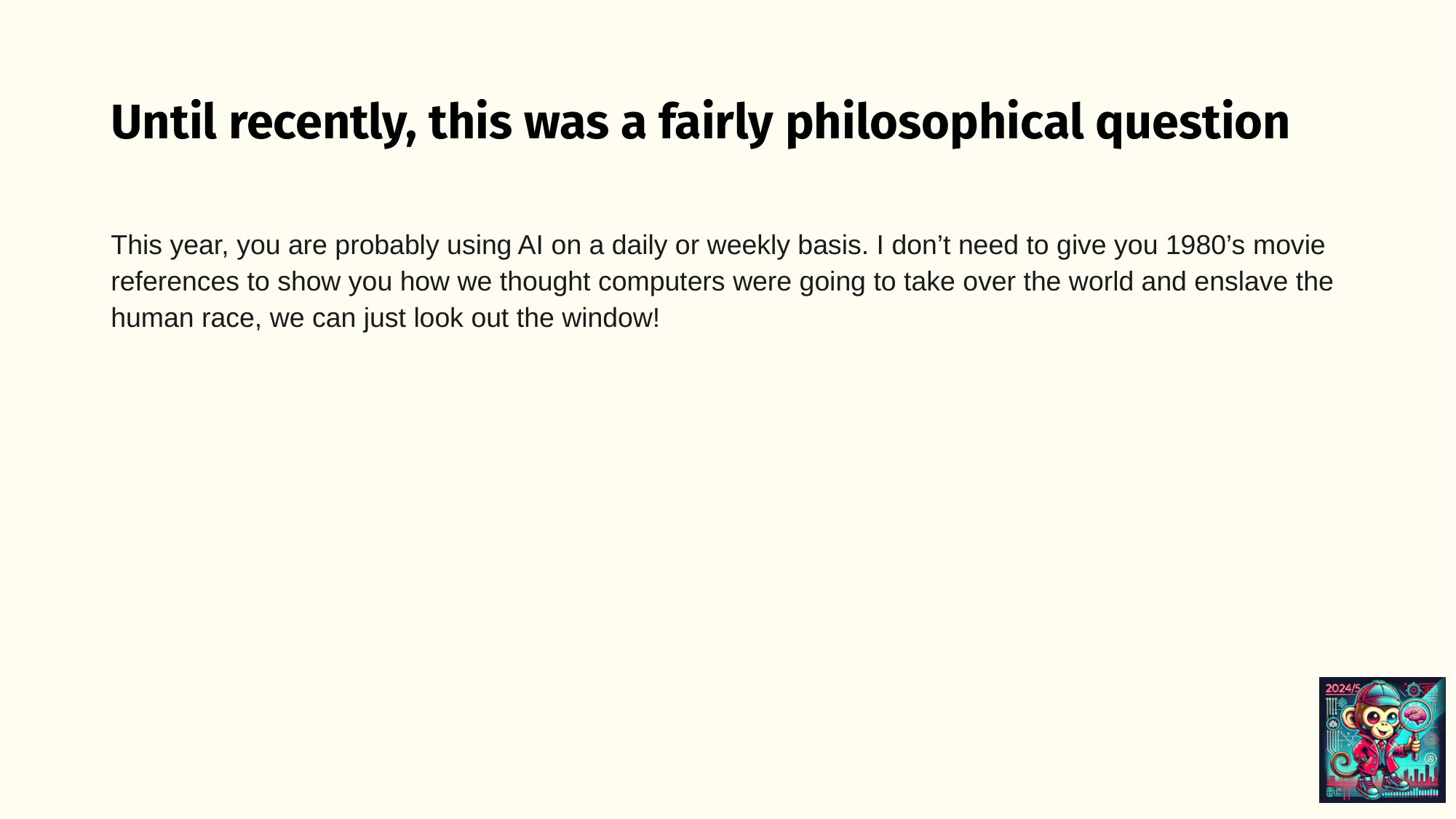

# Until recently, this was a fairly philosophical question
This year, you are probably using AI on a daily or weekly basis. I don’t need to give you 1980’s movie references to show you how we thought computers were going to take over the world and enslave the human race, we can just look out the window!